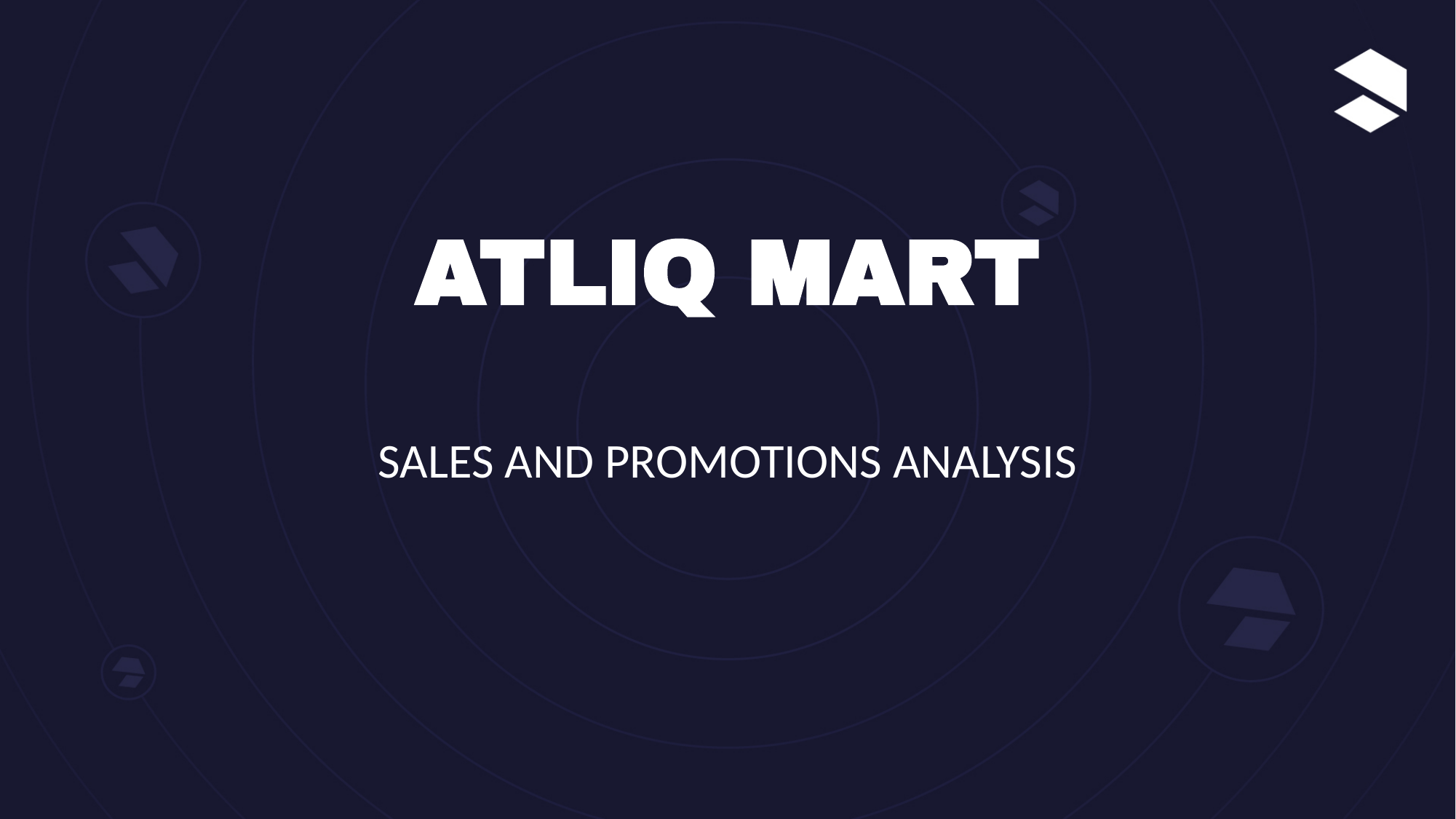

# ATLIQ MART
SALES AND PROMOTIONS ANALYSIS